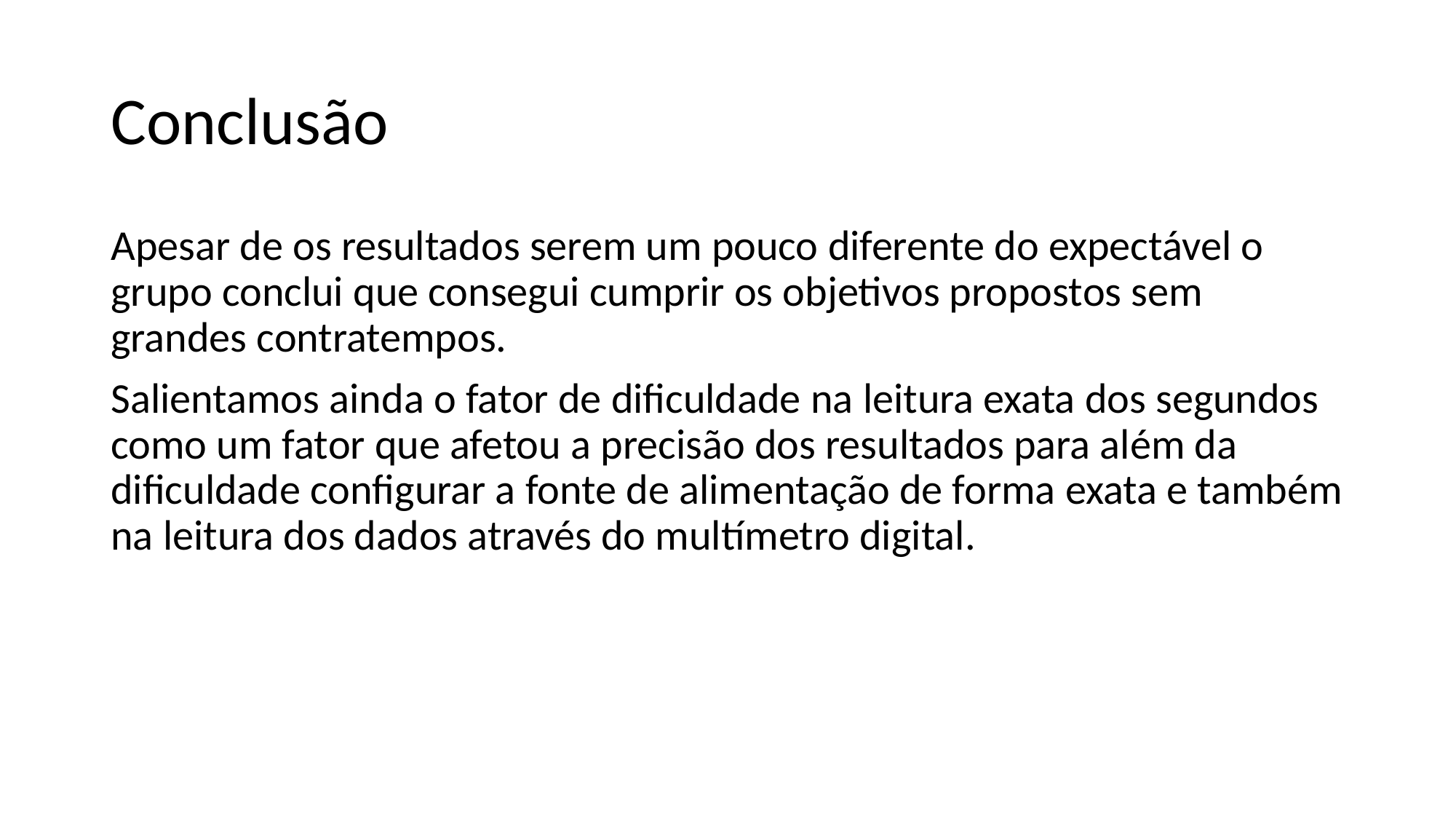

# Conclusão
Apesar de os resultados serem um pouco diferente do expectável o grupo conclui que consegui cumprir os objetivos propostos sem grandes contratempos.
Salientamos ainda o fator de dificuldade na leitura exata dos segundos como um fator que afetou a precisão dos resultados para além da dificuldade configurar a fonte de alimentação de forma exata e também na leitura dos dados através do multímetro digital.